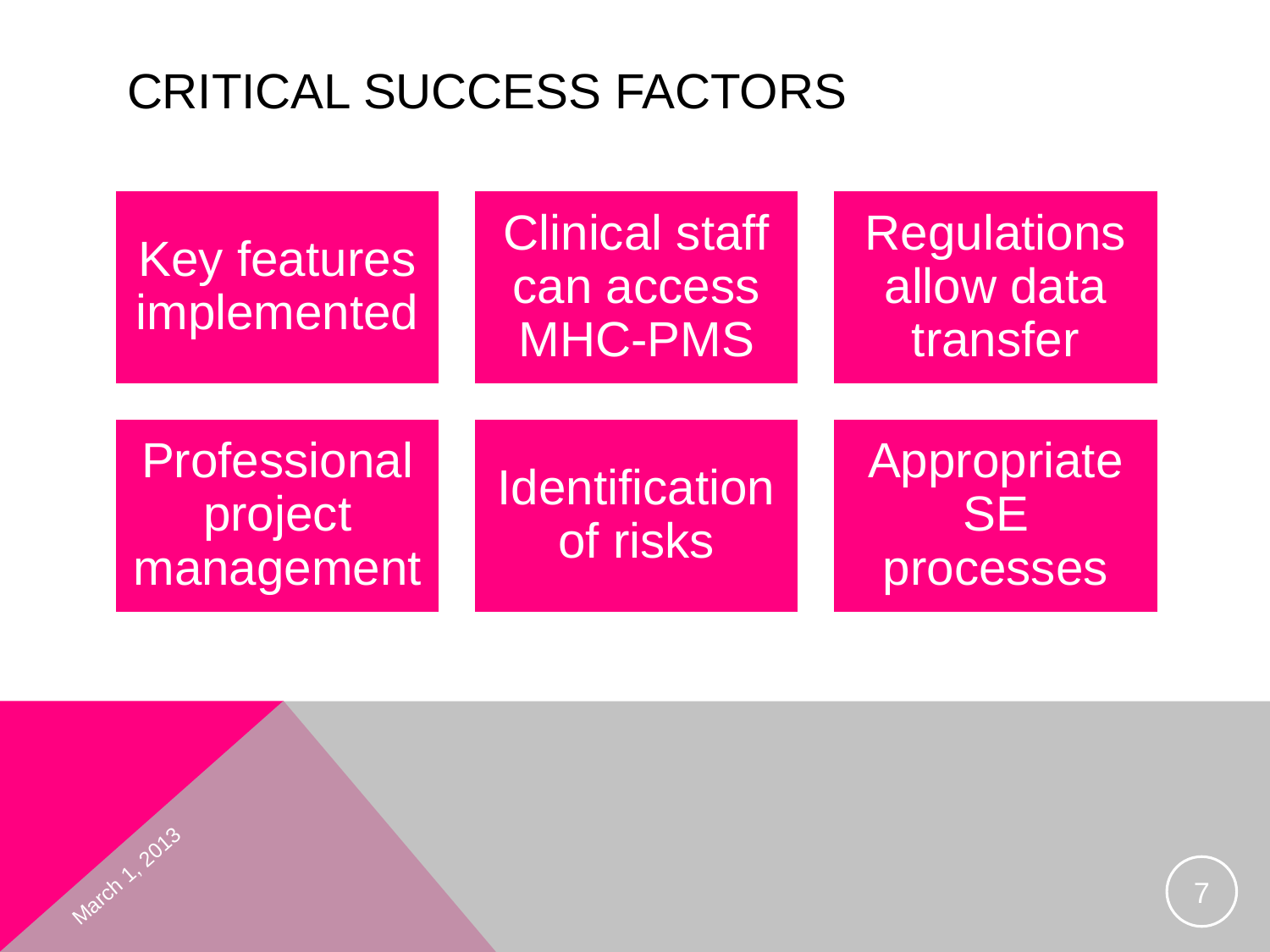

# critical success factors
Key features implemented
Clinical staff can access MHC-PMS
Regulations allow data transfer
Professional project management
Identification of risks
Appropriate SE processes
March 1, 2013
7